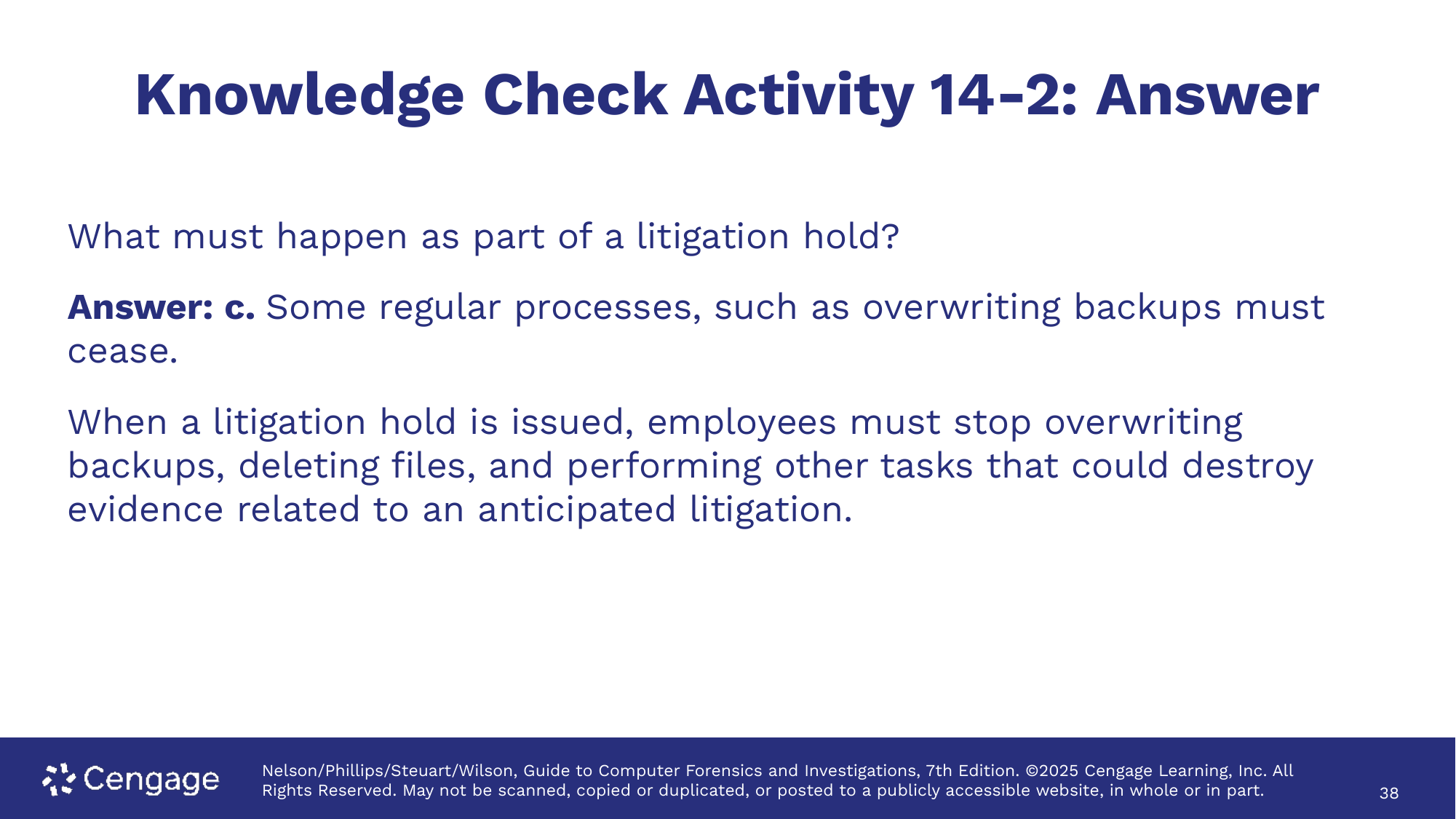

# Knowledge Check Activity 14-2: Answer
What must happen as part of a litigation hold?
Answer: c. Some regular processes, such as overwriting backups must cease.
When a litigation hold is issued, employees must stop overwriting backups, deleting files, and performing other tasks that could destroy evidence related to an anticipated litigation.